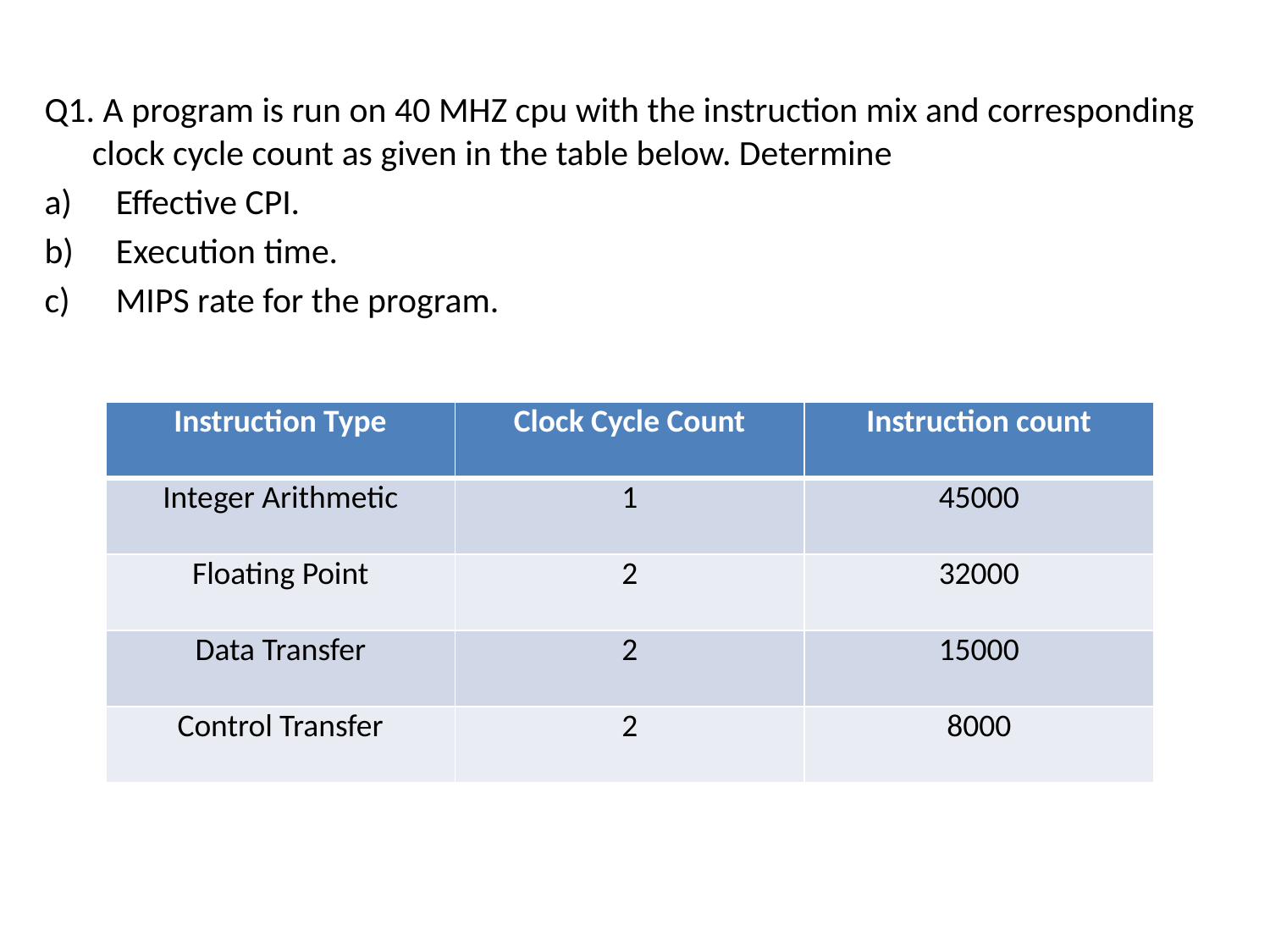

Q1. A program is run on 40 MHZ cpu with the instruction mix and corresponding clock cycle count as given in the table below. Determine
Effective CPI.
Execution time.
MIPS rate for the program.

| Instruction Type | Clock Cycle Count | Instruction count |
| --- | --- | --- |
| Integer Arithmetic | 1 | 45000 |
| Floating Point | 2 | 32000 |
| Data Transfer | 2 | 15000 |
| Control Transfer | 2 | 8000 |